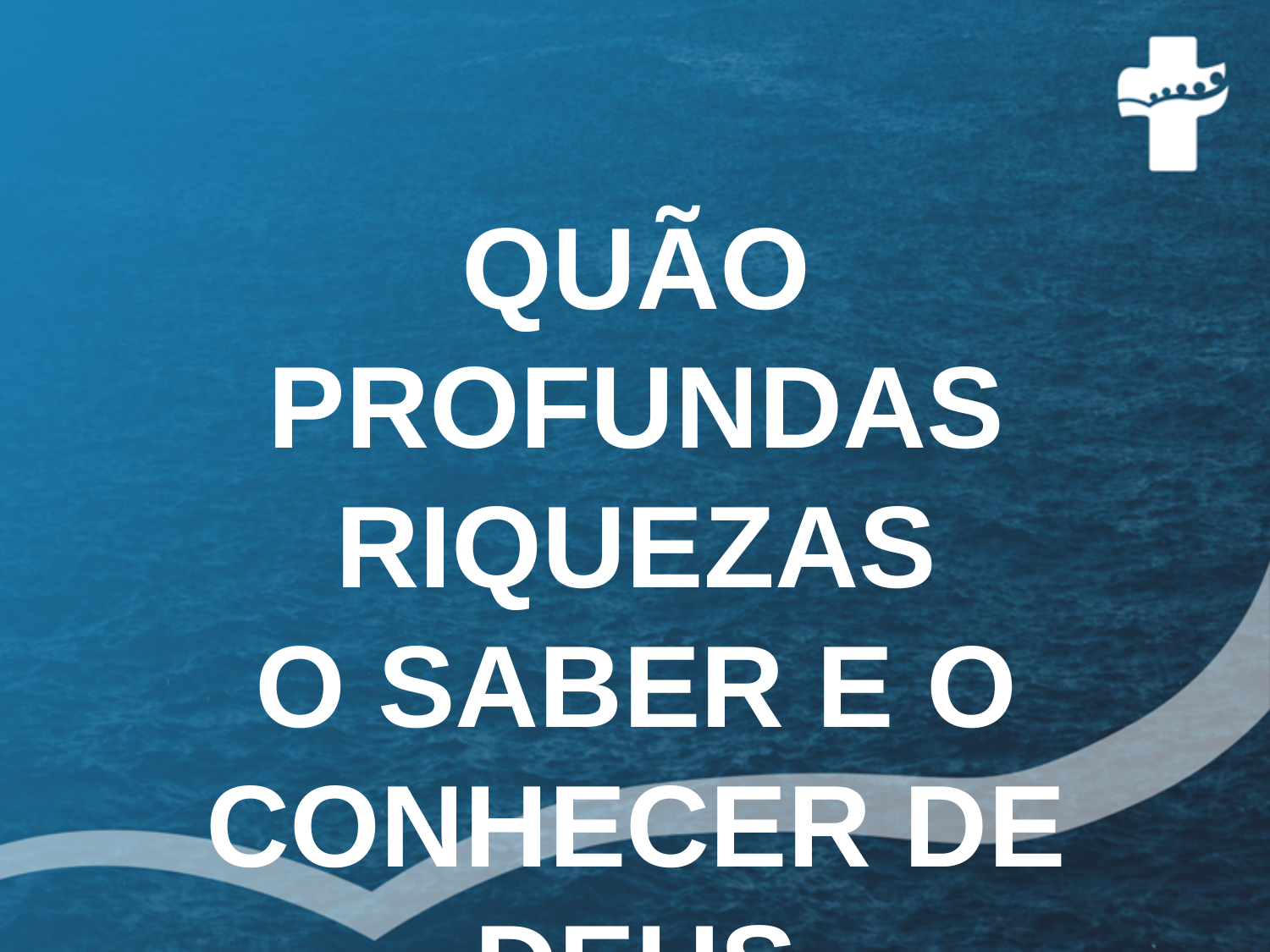

QUÃO PROFUNDAS RIQUEZAS
O SABER E O CONHECER DE DEUS